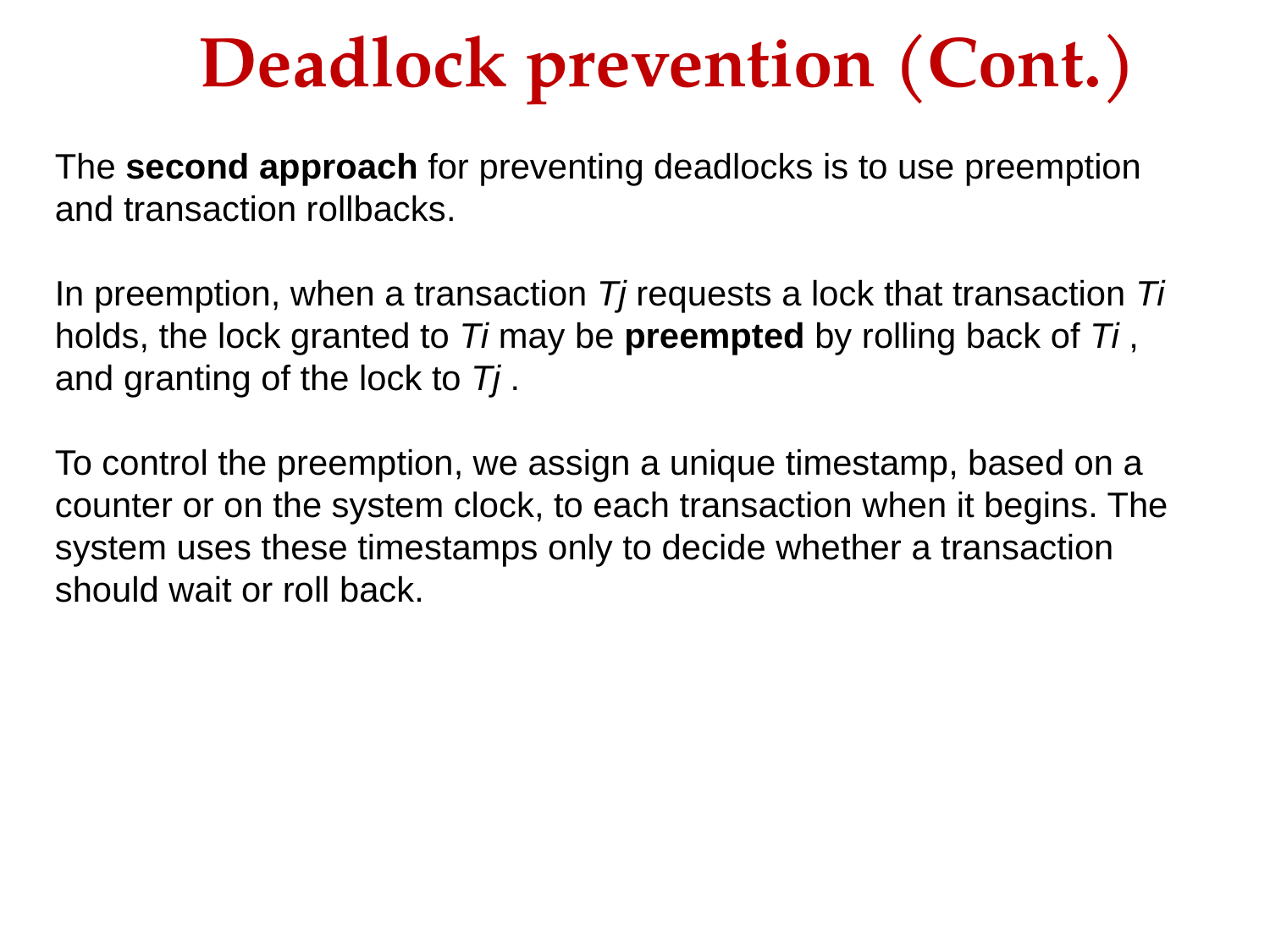

# Deadlock prevention (Cont.)
The second approach for preventing deadlocks is to use preemption and transaction rollbacks.

In preemption, when a transaction Tj requests a lock that transaction Ti holds, the lock granted to Ti may be preempted by rolling back of Ti , and granting of the lock to Tj .

To control the preemption, we assign a unique timestamp, based on a counter or on the system clock, to each transaction when it begins. The system uses these timestamps only to decide whether a transaction should wait or roll back.